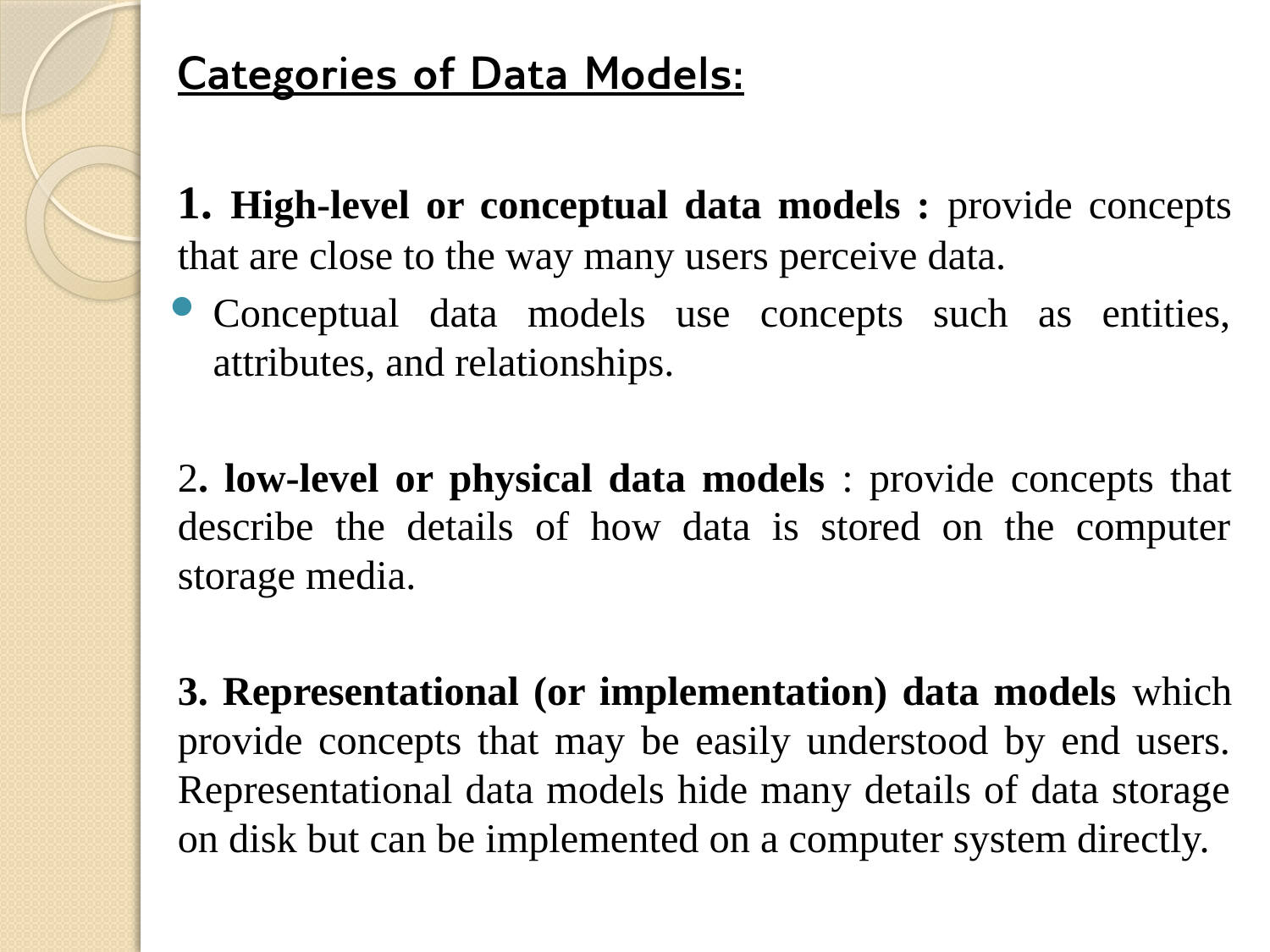

Categories of Data Models:

1. High-level or conceptual data models : provide concepts that are close to the way many users perceive data.
Conceptual data models use concepts such as entities, attributes, and relationships.

2. low-level or physical data models : provide concepts that describe the details of how data is stored on the computer storage media.

3. Representational (or implementation) data models which provide concepts that may be easily understood by end users. Representational data models hide many details of data storage on disk but can be implemented on a computer system directly.